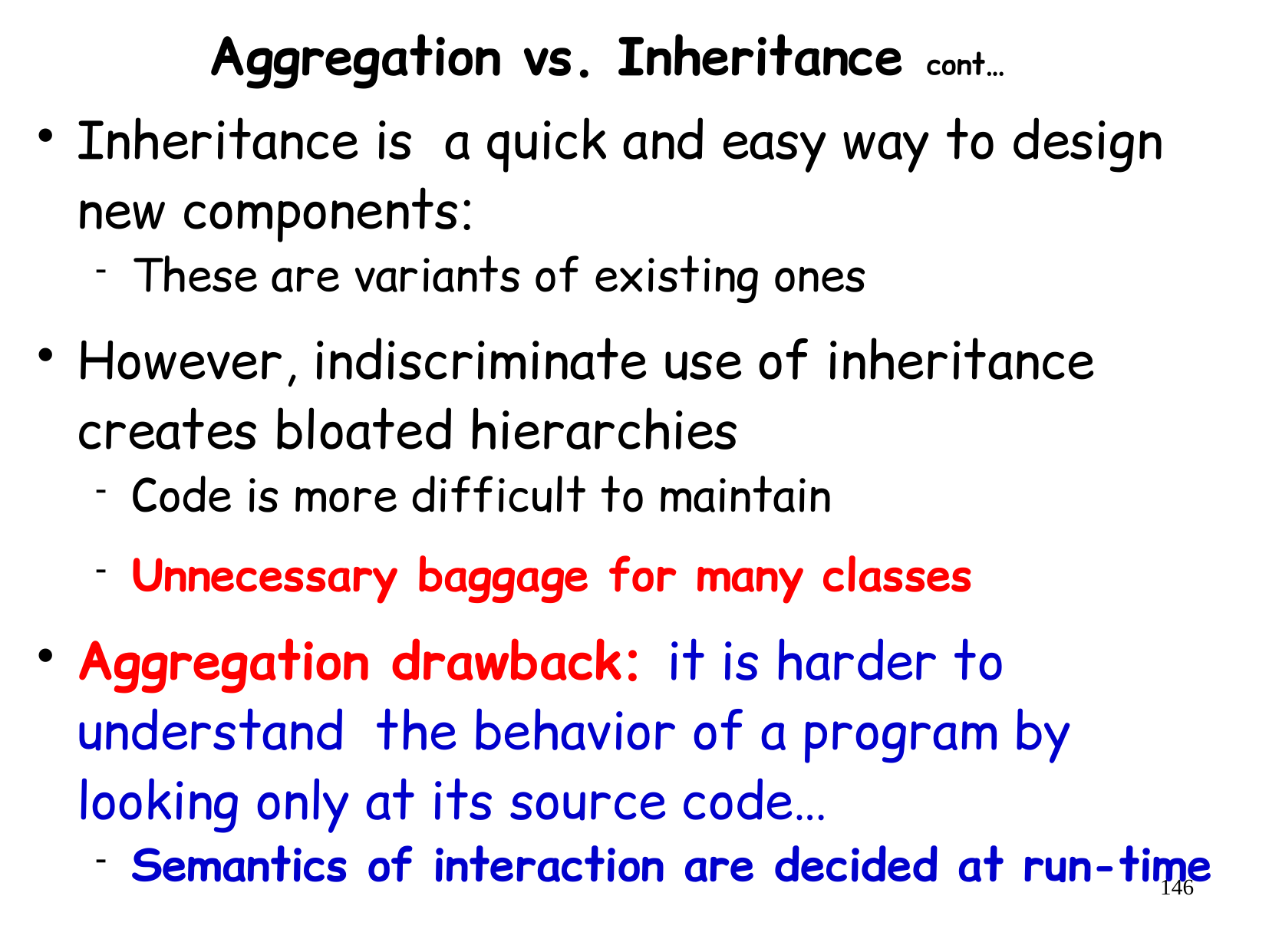

Aggregation vs. Inheritance cont…
Inheritance is  a quick and easy way to design new components:
These are variants of existing ones
However, indiscriminate use of inheritance creates bloated hierarchies
Code is more difficult to maintain
Unnecessary baggage for many classes
Aggregation drawback: it is harder to understand  the behavior of a program by looking only at its source code…
Semantics of interaction are decided at run-time